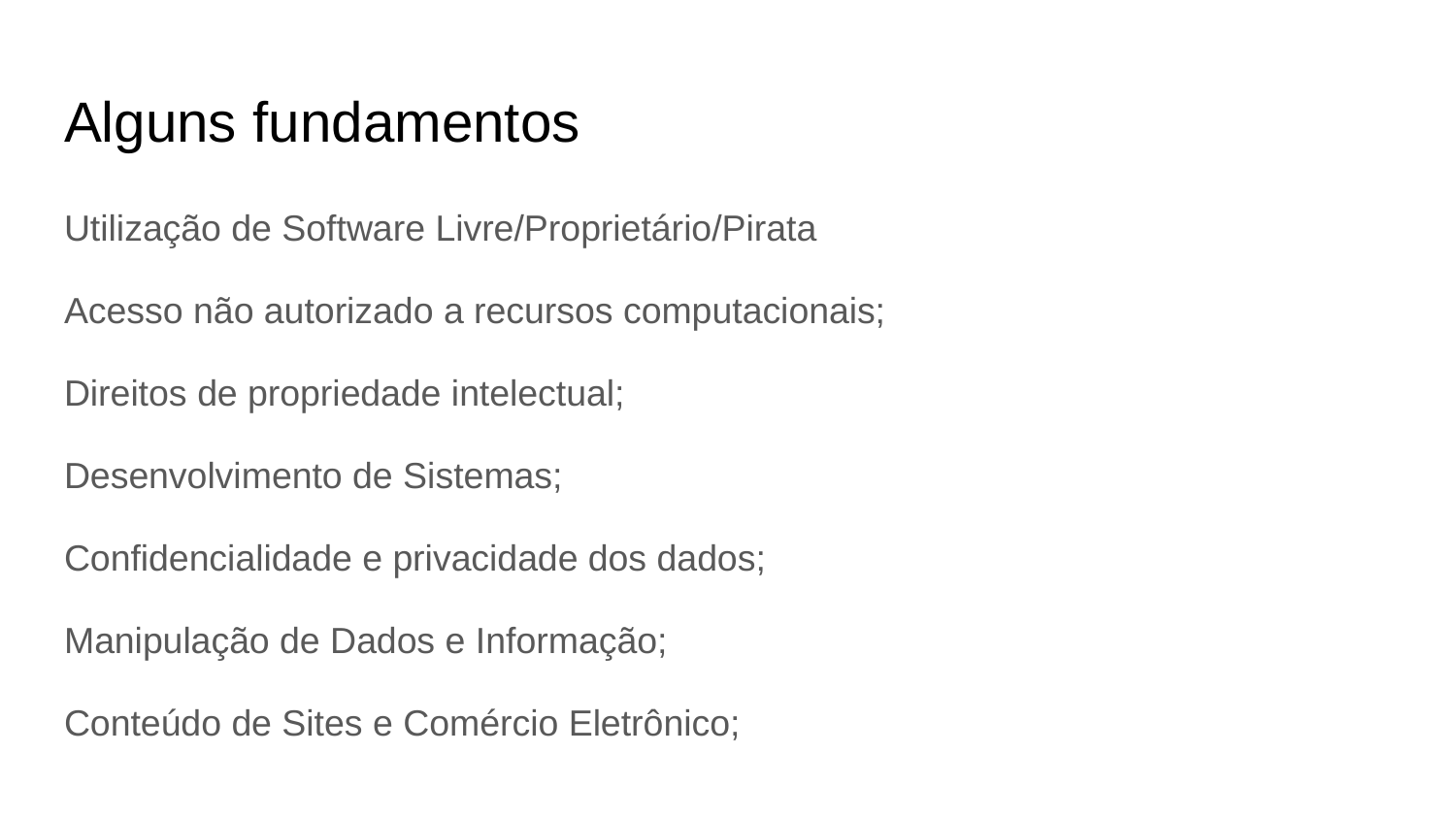

# Alguns fundamentos
Utilização de Software Livre/Proprietário/Pirata
Acesso não autorizado a recursos computacionais;
Direitos de propriedade intelectual;
Desenvolvimento de Sistemas;
Confidencialidade e privacidade dos dados;
Manipulação de Dados e Informação;
Conteúdo de Sites e Comércio Eletrônico;